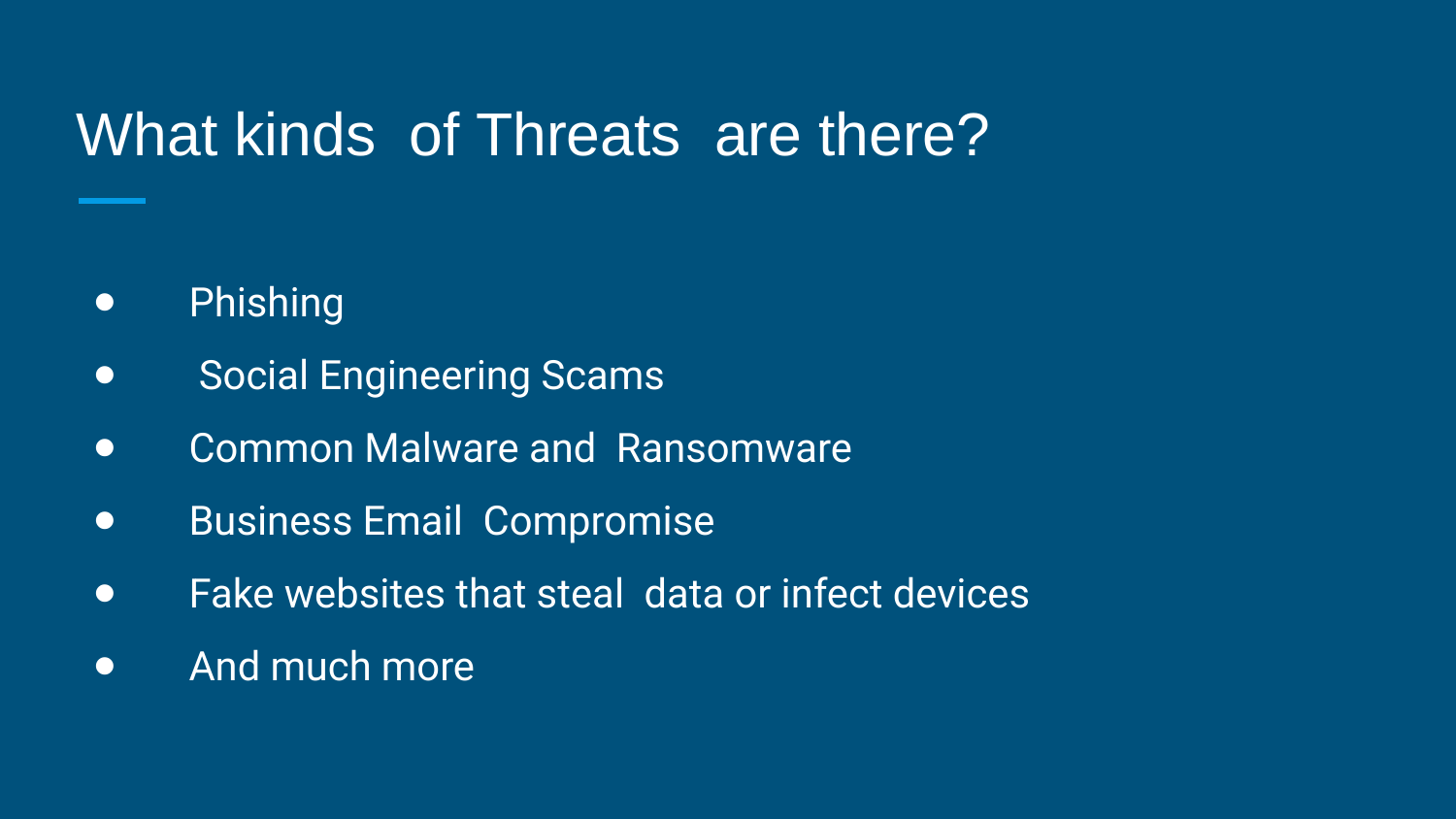

# What kinds  of Threats  are there?
    Phishing
     Social Engineering Scams
    Common Malware and  Ransomware
    Business Email  Compromise
    Fake websites that steal  data or infect devices
    And much more